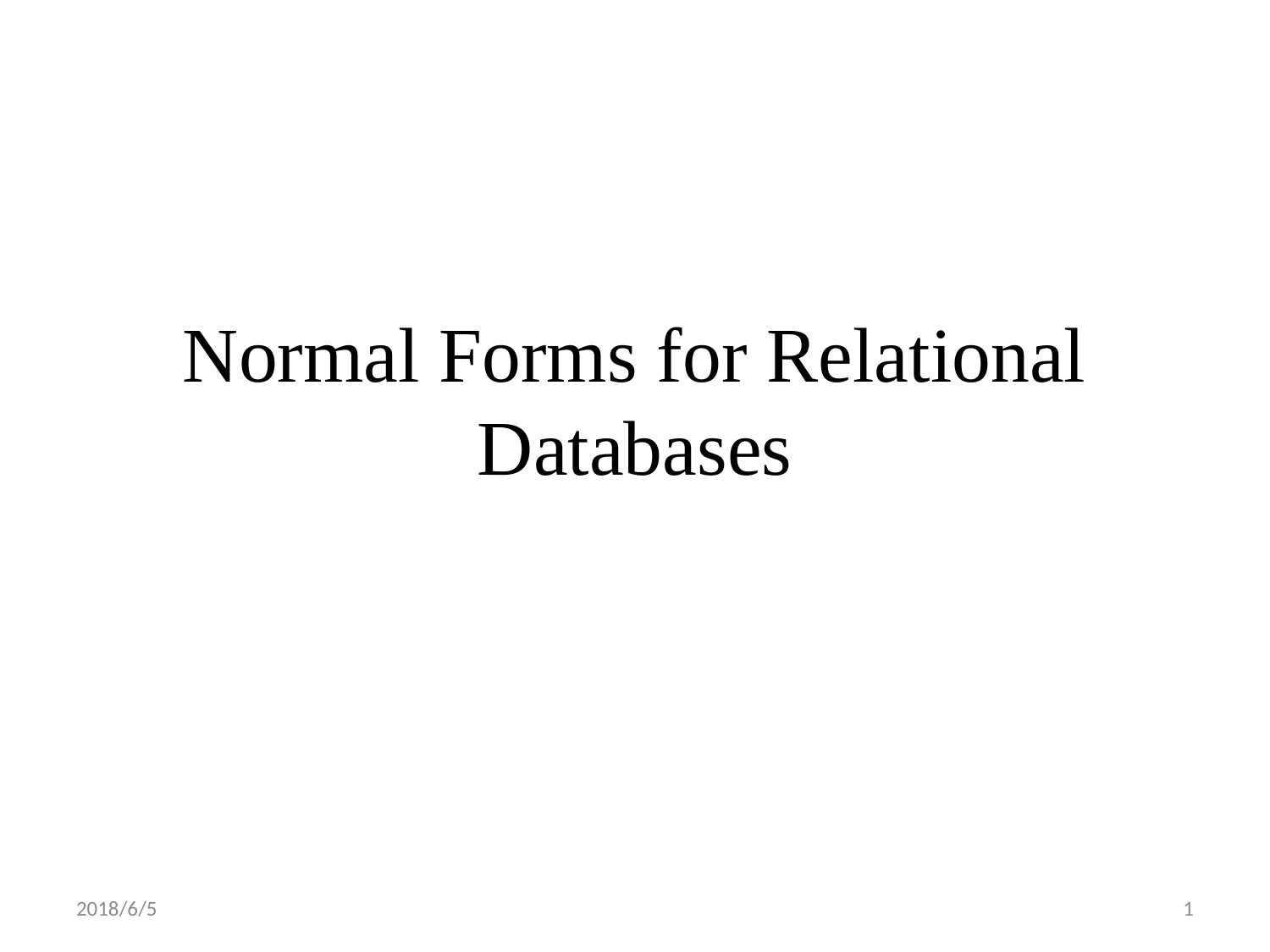

# Normal Forms for Relational Databases

2018/6/5
1